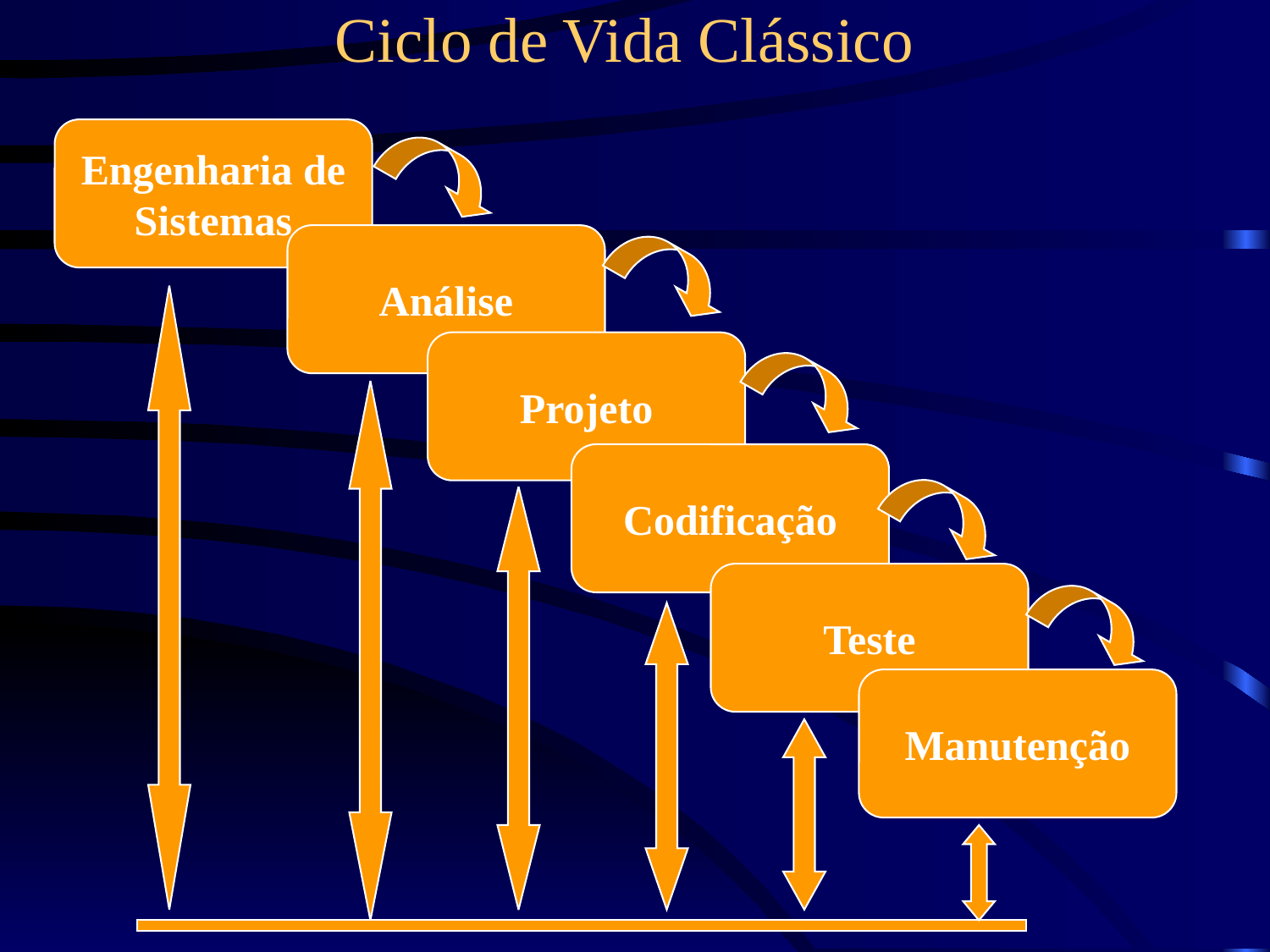

# Ciclo de Vida Clássico
Engenharia de
Sistemas

Análise

Projeto

Codificação

Teste

Manutenção